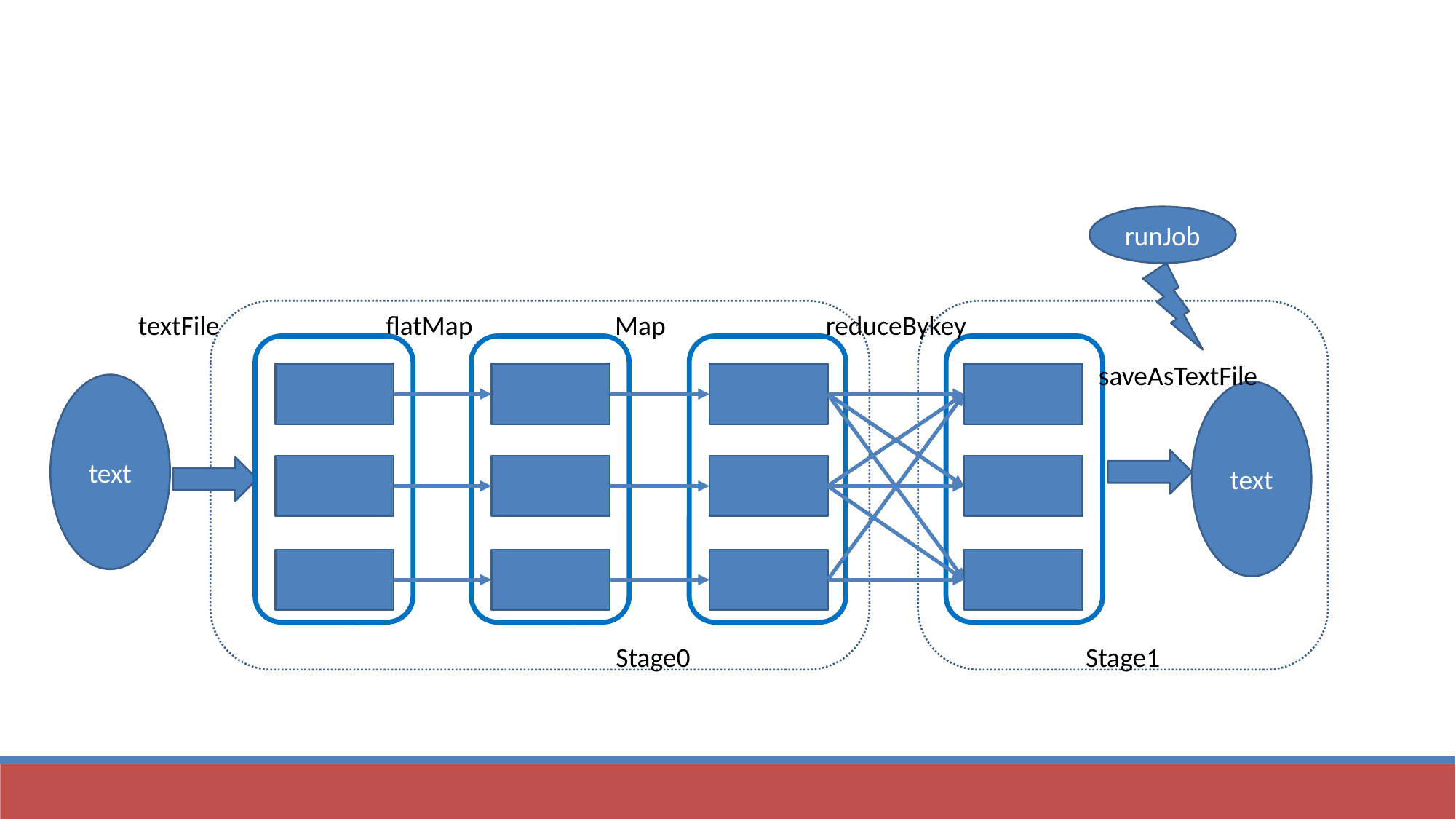

runJob

textFile
flatMap
Map
reduceBykey

saveAsTextFile

text
text

Stage0
Stage1